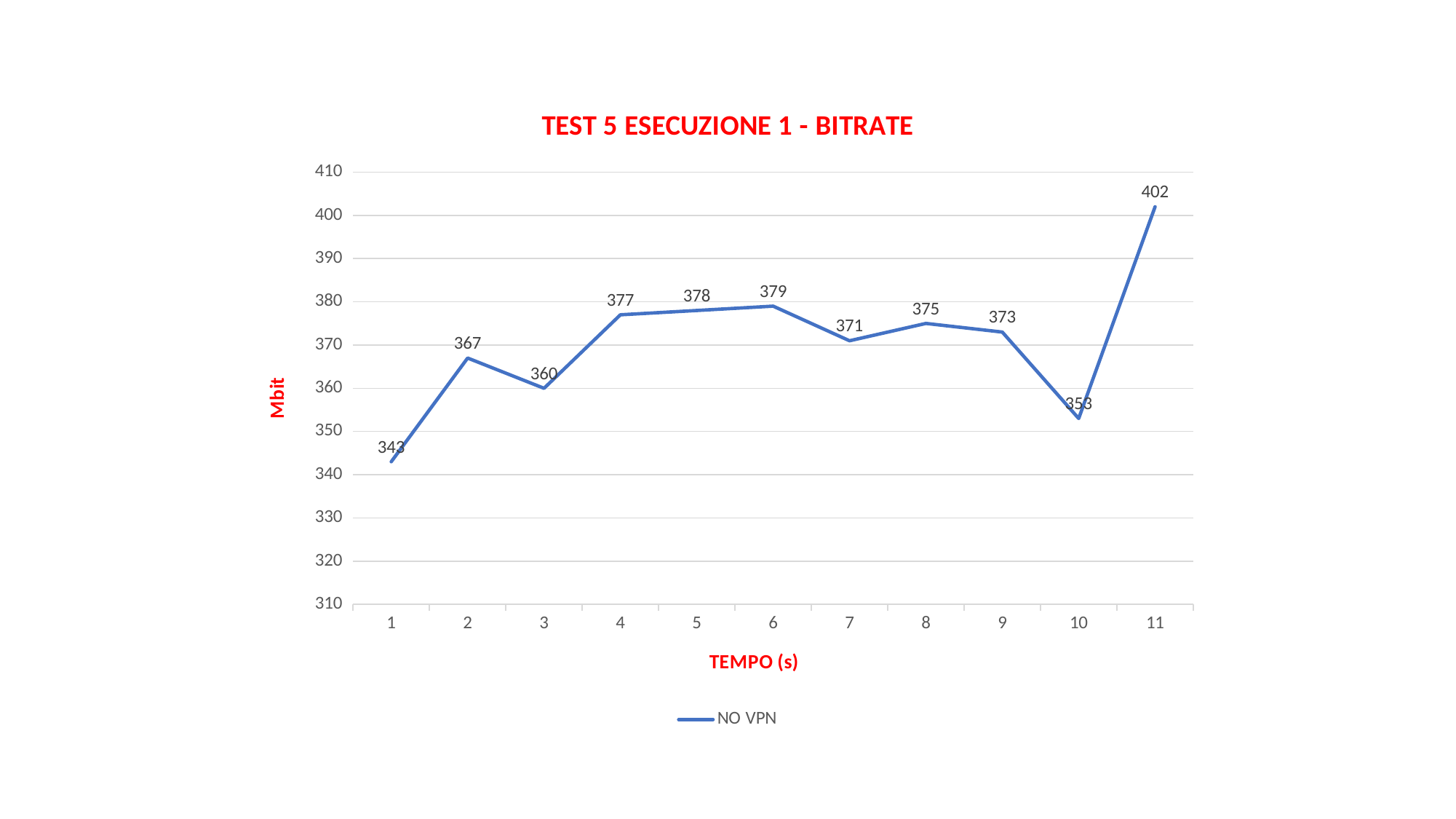

### Chart: TEST 5 ESECUZIONE 1 - BITRATE

| Category | NO VPN |
|---|---|
| 1 | 343.0 |
| 2 | 367.0 |
| 3 | 360.0 |
| 4 | 377.0 |
| 5 | 378.0 |
| 6 | 379.0 |
| 7 | 371.0 |
| 8 | 375.0 |
| 9 | 373.0 |
| 10 | 353.0 |
| 11 | 402.0 |